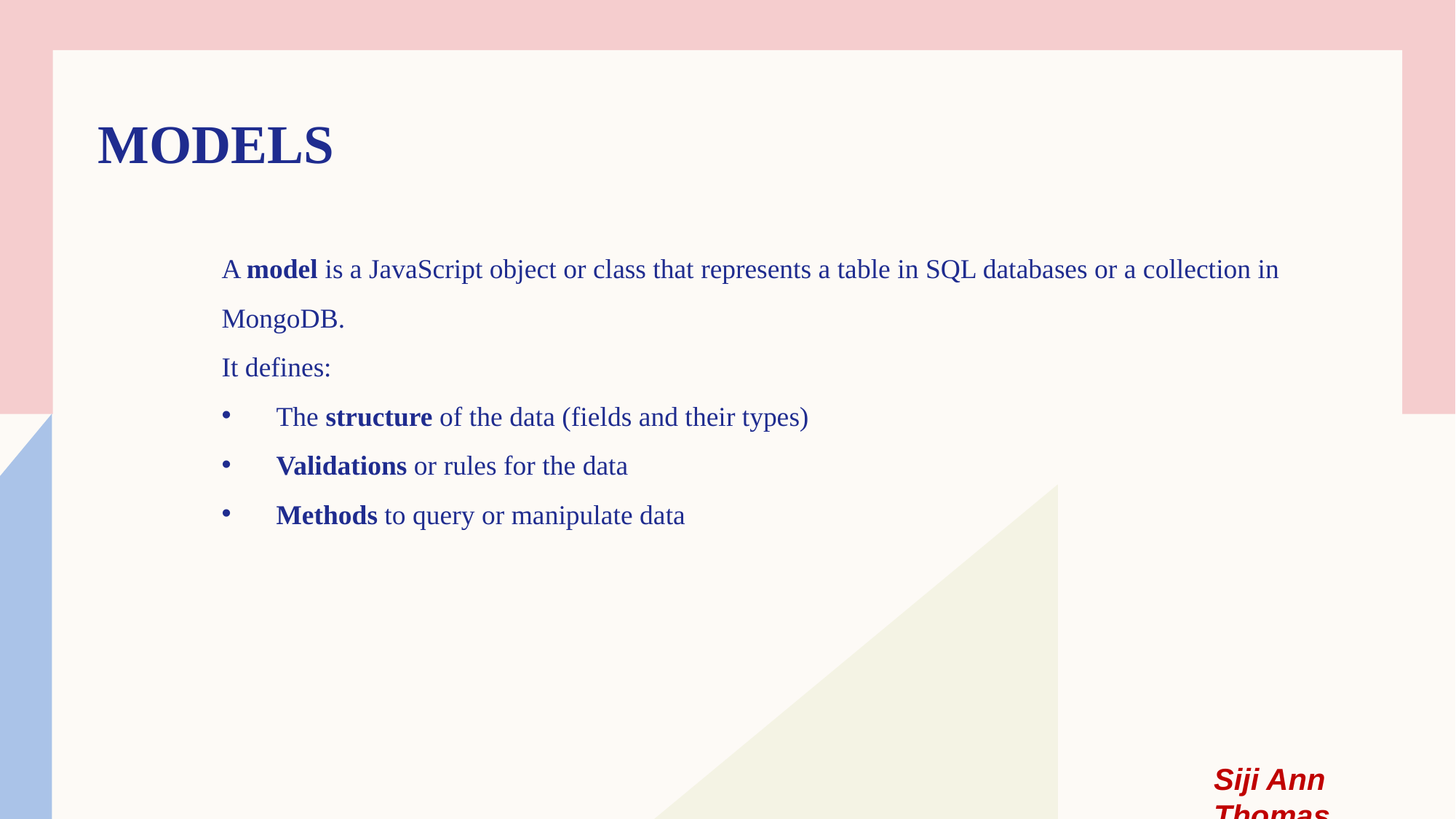

# models
A model is a JavaScript object or class that represents a table in SQL databases or a collection in MongoDB.
It defines:
The structure of the data (fields and their types)
Validations or rules for the data
Methods to query or manipulate data

Siji Ann Thomas